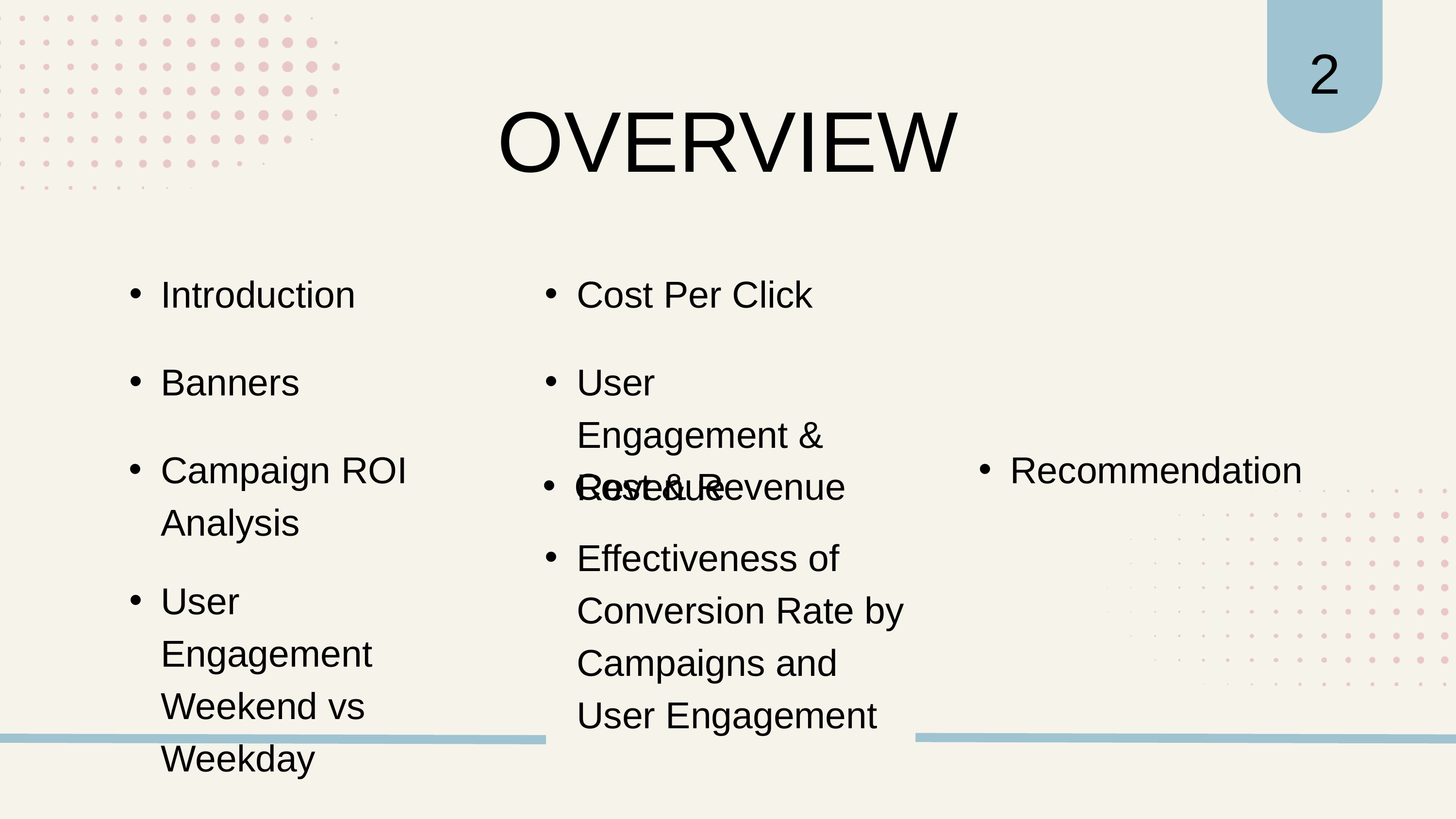

2

OVERVIEW
Introduction
Cost Per Click
Banners
User Engagement & Revenue
Campaign ROI Analysis
Recommendation
Cost & Revenue

Effectiveness of Conversion Rate by Campaigns and User Engagement
User Engagement Weekend vs Weekday